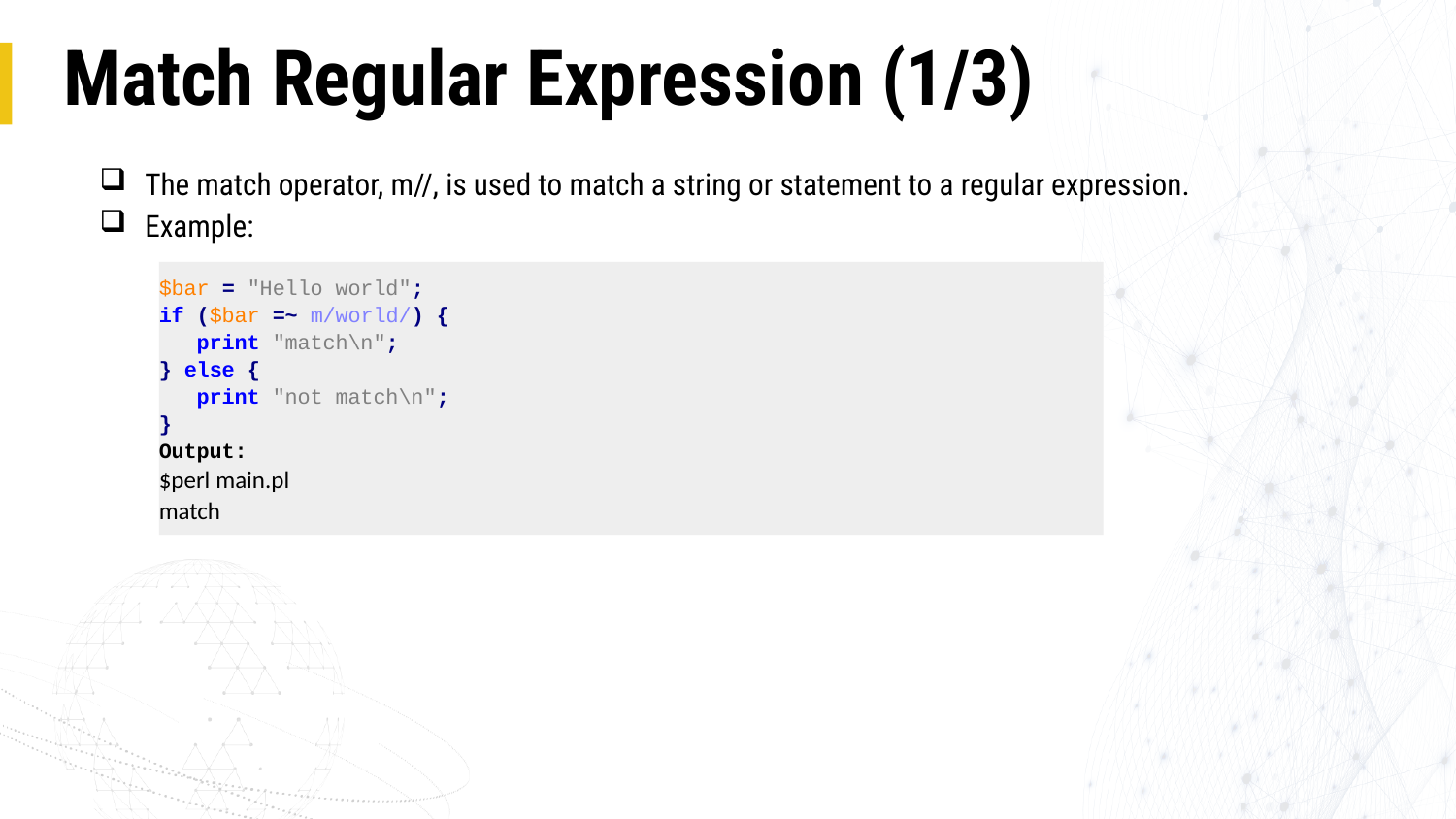

# Match Regular Expression (1/3)
The match operator, m//, is used to match a string or statement to a regular expression.
Example:

$bar = "Hello world";
if ($bar =~ m/world/) {
   print "match\n";
} else {
   print "not match\n";
}
Output:
$perl main.pl
match